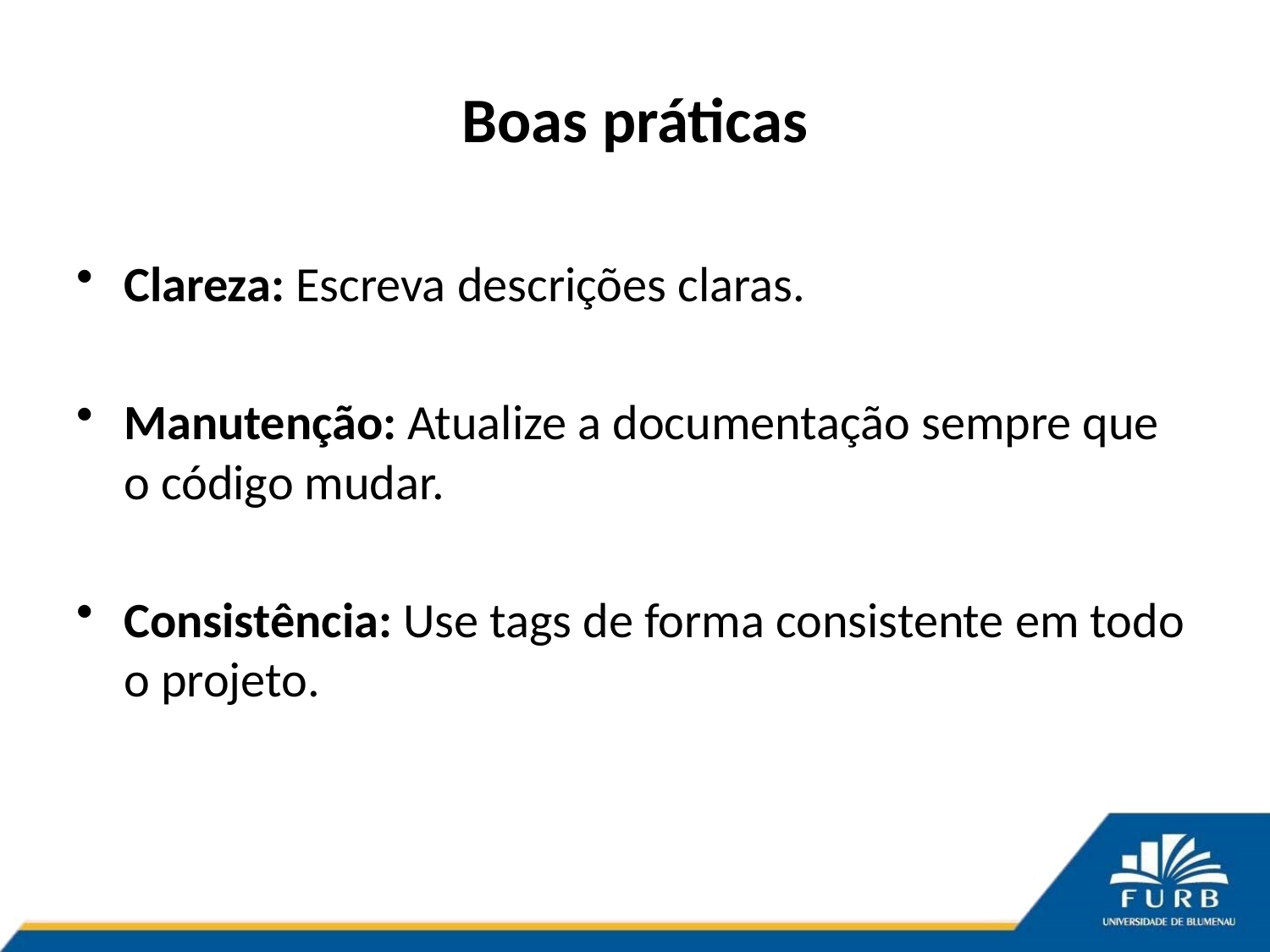

# Boas práticas
Clareza: Escreva descrições claras.

Manutenção: Atualize a documentação sempre que o código mudar.

Consistência: Use tags de forma consistente em todo o projeto.